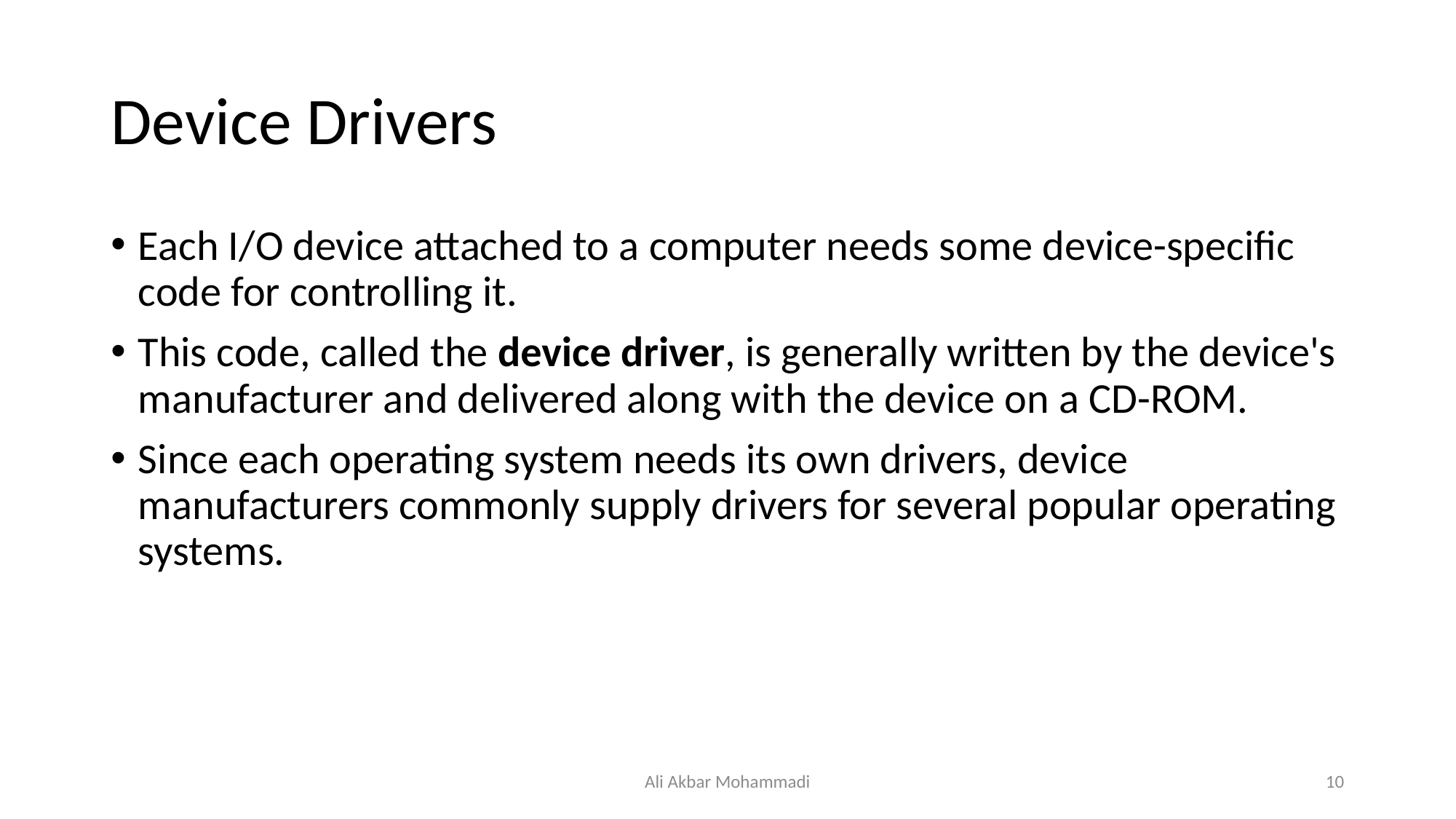

# Device Drivers
Each I/O device attached to a computer needs some device-specific code for controlling it.
This code, called the device driver, is generally written by the device's manufacturer and delivered along with the device on a CD-ROM.
Since each operating system needs its own drivers, device manufacturers commonly supply drivers for several popular operating systems.
Ali Akbar Mohammadi
10